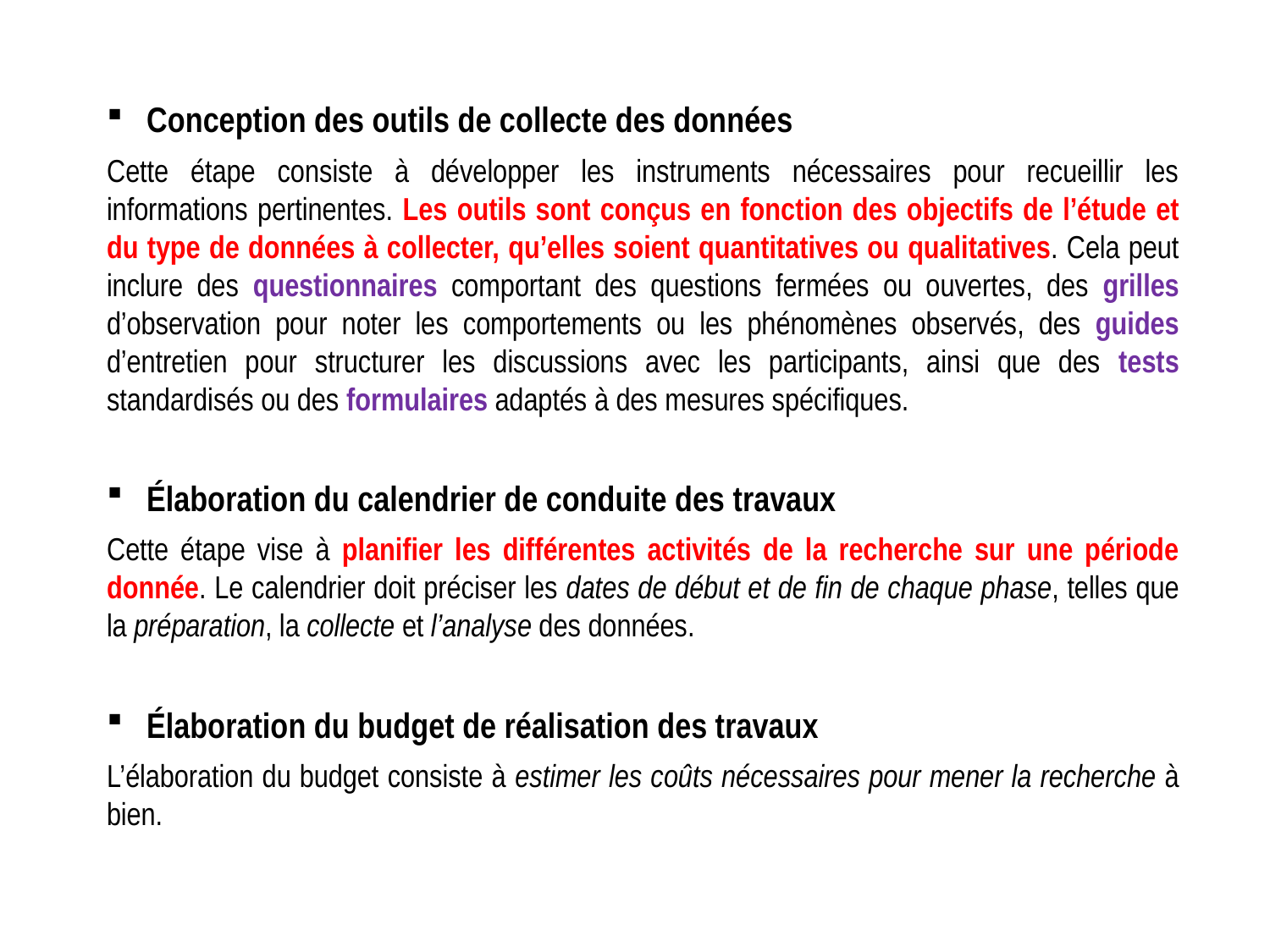

Conception des outils de collecte des données
Cette étape consiste à développer les instruments nécessaires pour recueillir les informations pertinentes. Les outils sont conçus en fonction des objectifs de l’étude et du type de données à collecter, qu’elles soient quantitatives ou qualitatives. Cela peut inclure des questionnaires comportant des questions fermées ou ouvertes, des grilles d’observation pour noter les comportements ou les phénomènes observés, des guides d’entretien pour structurer les discussions avec les participants, ainsi que des tests standardisés ou des formulaires adaptés à des mesures spécifiques.

Élaboration du calendrier de conduite des travaux
Cette étape vise à planifier les différentes activités de la recherche sur une période donnée. Le calendrier doit préciser les dates de début et de fin de chaque phase, telles que la préparation, la collecte et l’analyse des données.

Élaboration du budget de réalisation des travaux
L’élaboration du budget consiste à estimer les coûts nécessaires pour mener la recherche à bien.